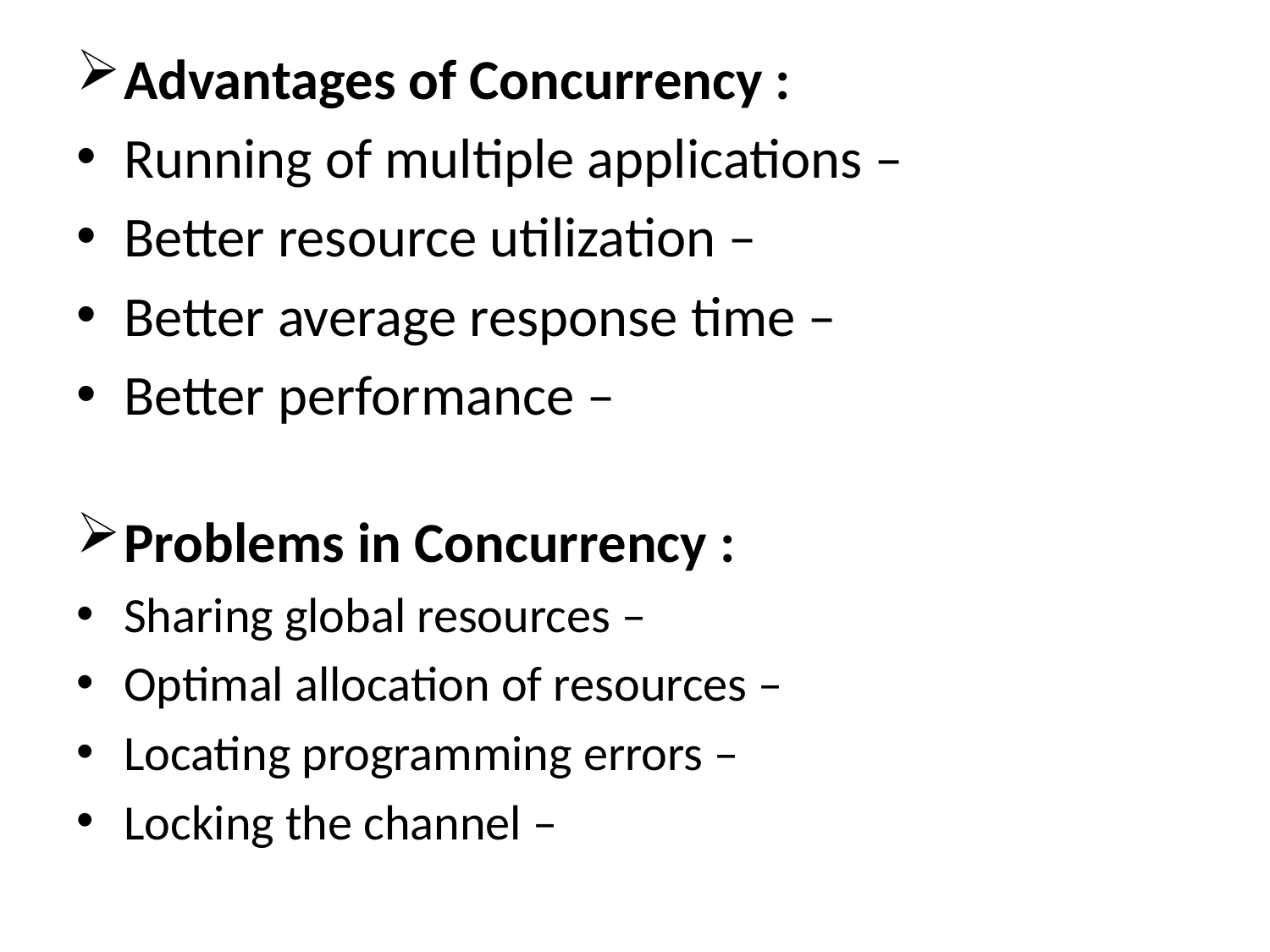

Advantages of Concurrency :
Running of multiple applications –
Better resource utilization –
Better average response time –
Better performance –
Problems in Concurrency :
Sharing global resources –
Optimal allocation of resources –
Locating programming errors –
Locking the channel –